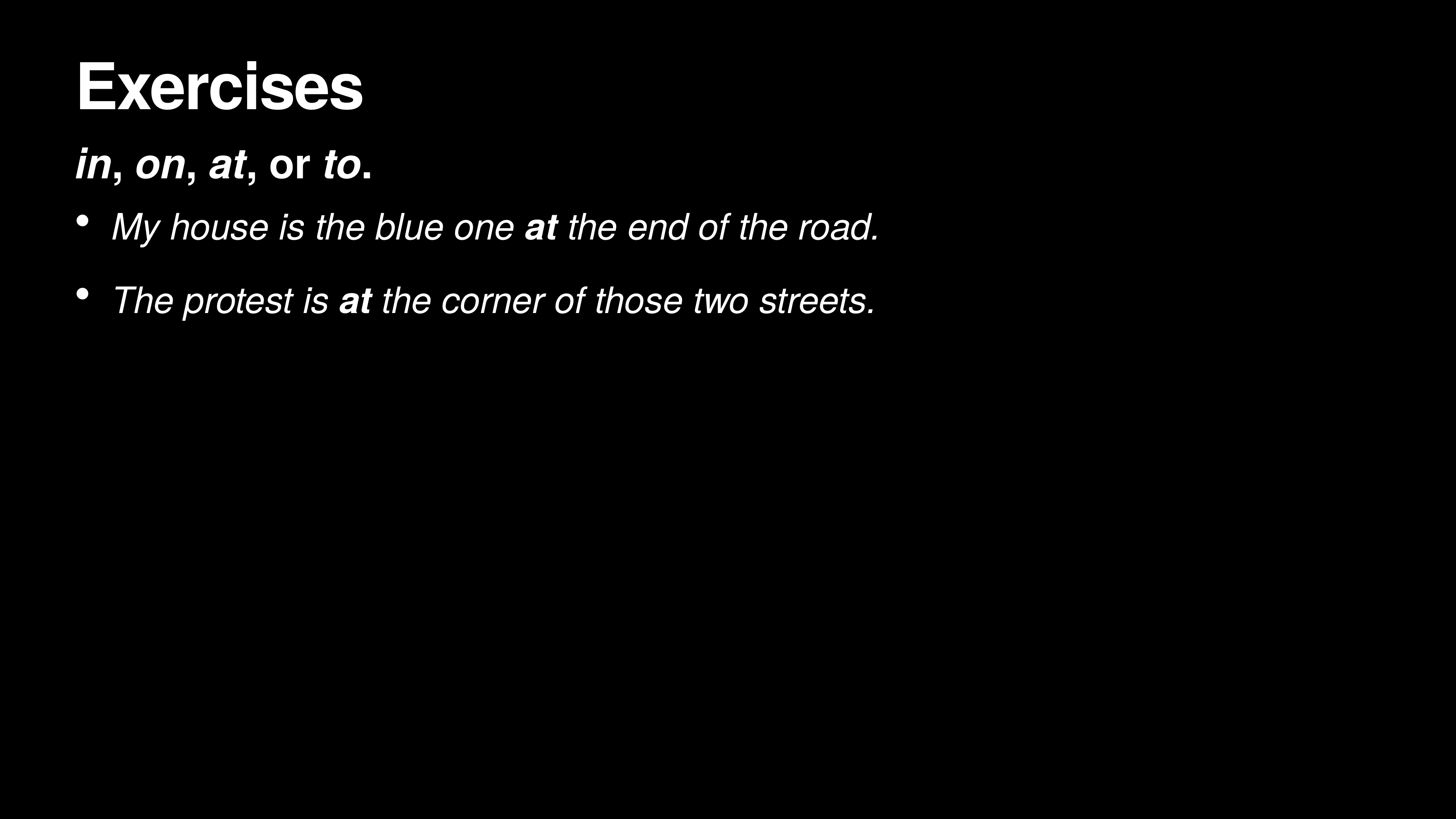

# Exercises
in, on, at, or to.
My house is the blue one at the end of the road.
The protest is at the corner of those two streets.